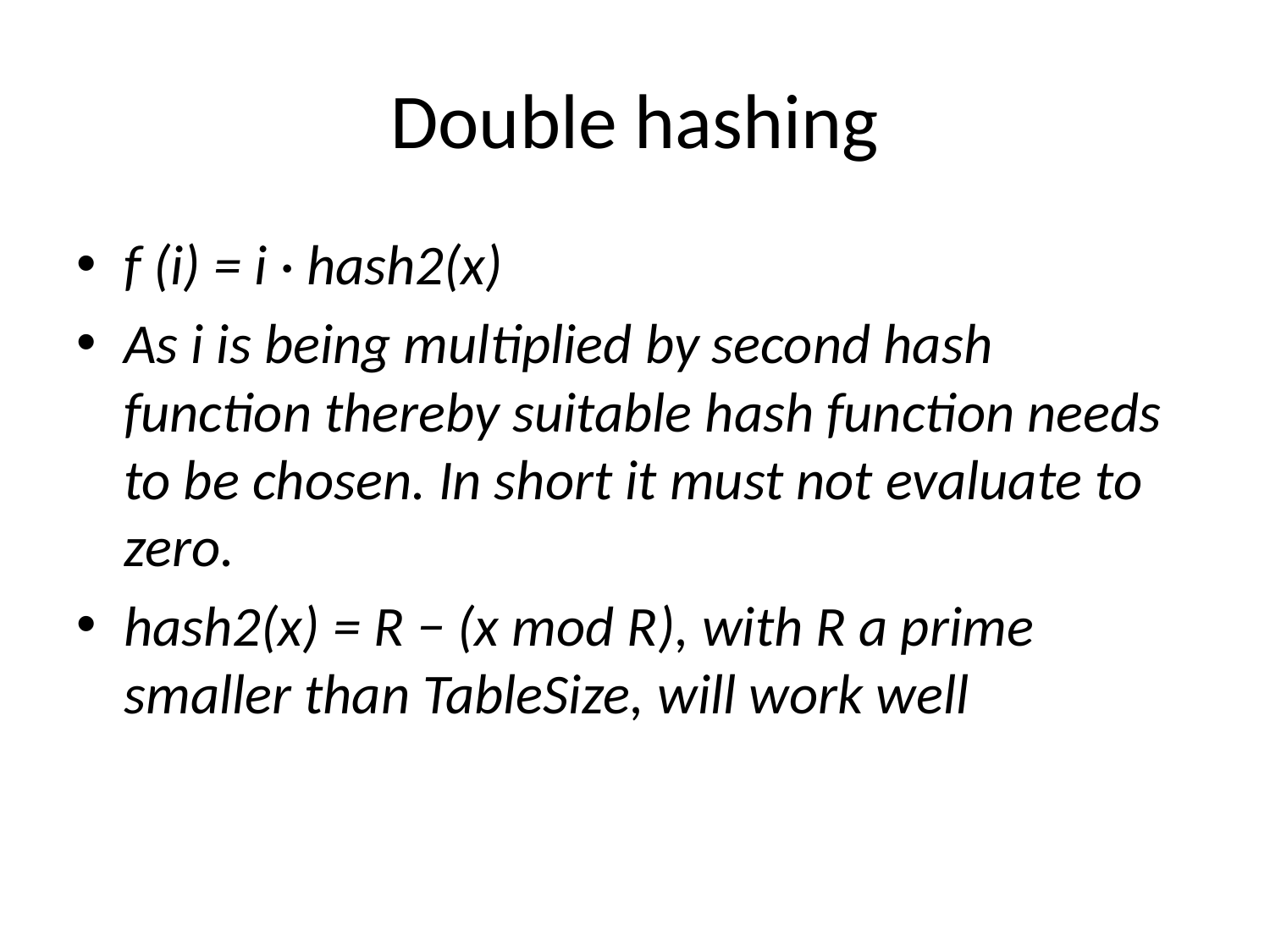

# Double hashing
f (i) = i · hash2(x)
As i is being multiplied by second hash function thereby suitable hash function needs to be chosen. In short it must not evaluate to zero.
hash2(x) = R − (x mod R), with R a prime smaller than TableSize, will work well